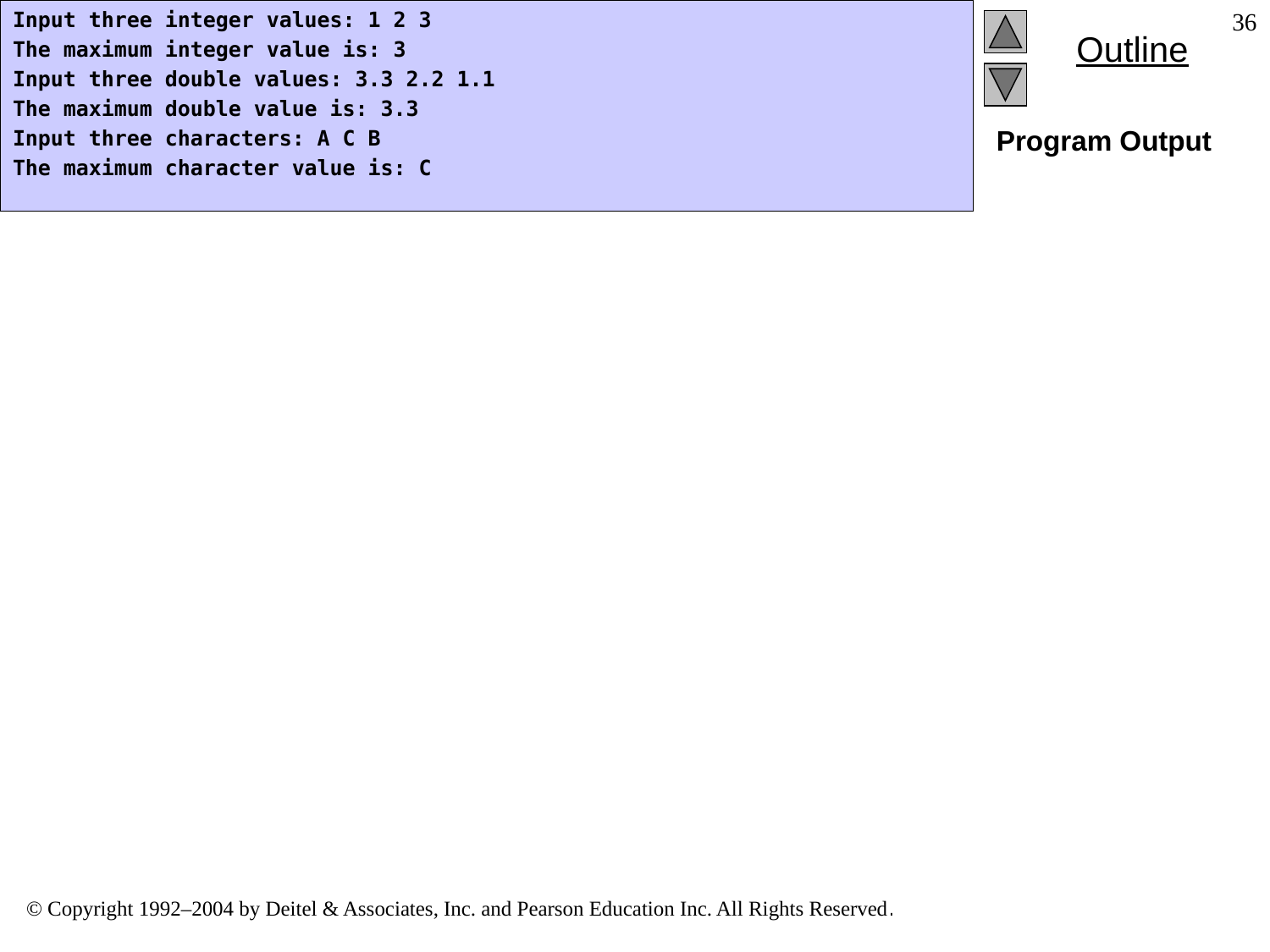

Input three integer values: 1 2 3
The maximum integer value is: 3
Input three double values: 3.3 2.2 1.1
The maximum double value is: 3.3
Input three characters: A C B
The maximum character value is: C
36
# Program Output